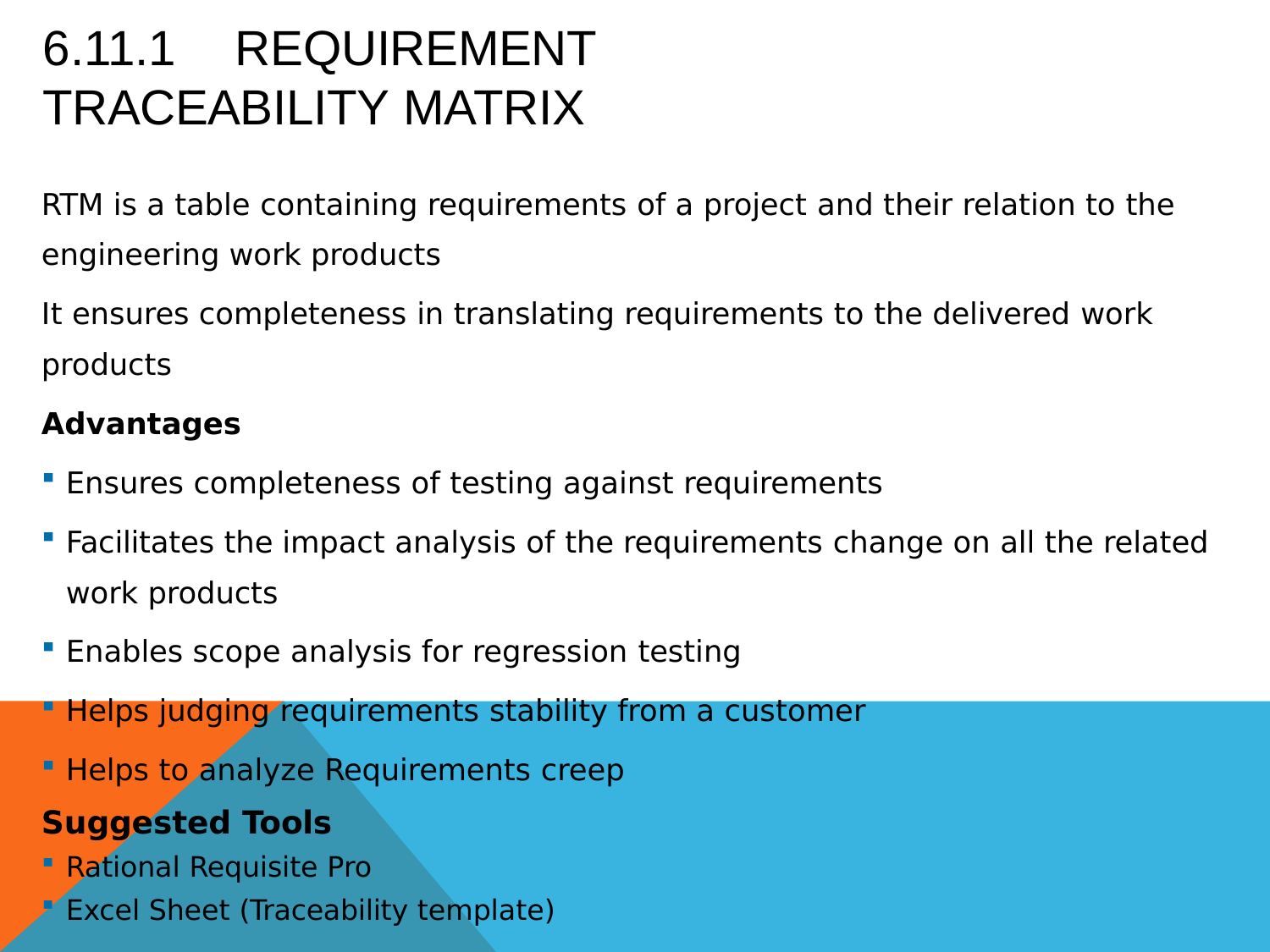

# 6.11.1	Requirement Traceability Matrix
RTM is a table containing requirements of a project and their relation to the
engineering work products
It ensures completeness in translating requirements to the delivered work
products
Advantages
Ensures completeness of testing against requirements
Facilitates the impact analysis of the requirements change on all the related
work products
Enables scope analysis for regression testing
Helps judging requirements stability from a customer
Helps to analyze Requirements creep
Suggested Tools
Rational Requisite Pro
Excel Sheet (Traceability template)